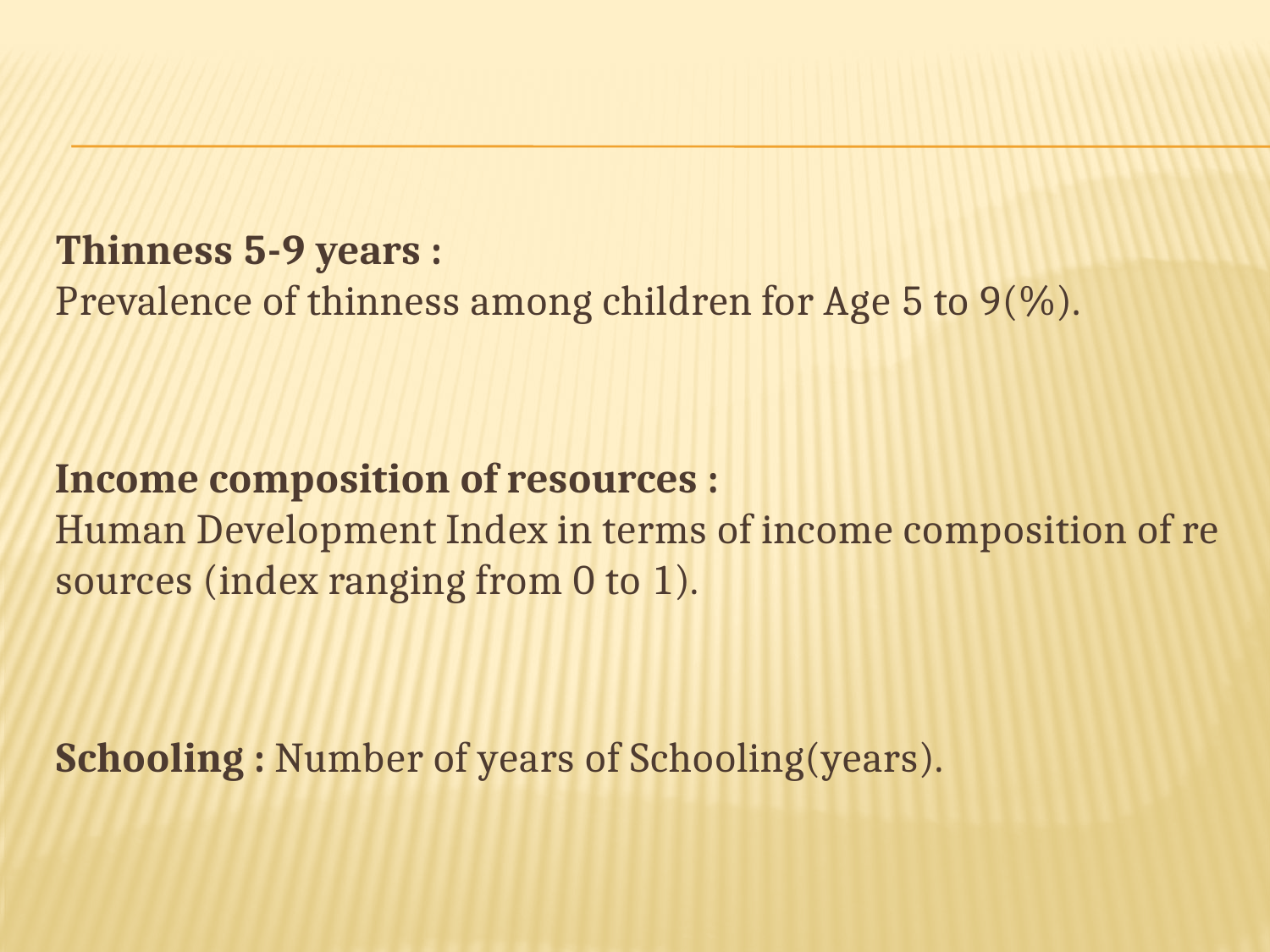

Thinness 5-9 years : Prevalence of thinness among children for Age 5 to 9(%).

Income composition of resources : Human Development Index in terms of income composition of resources (index ranging from 0 to 1).

Schooling : Number of years of Schooling(years).